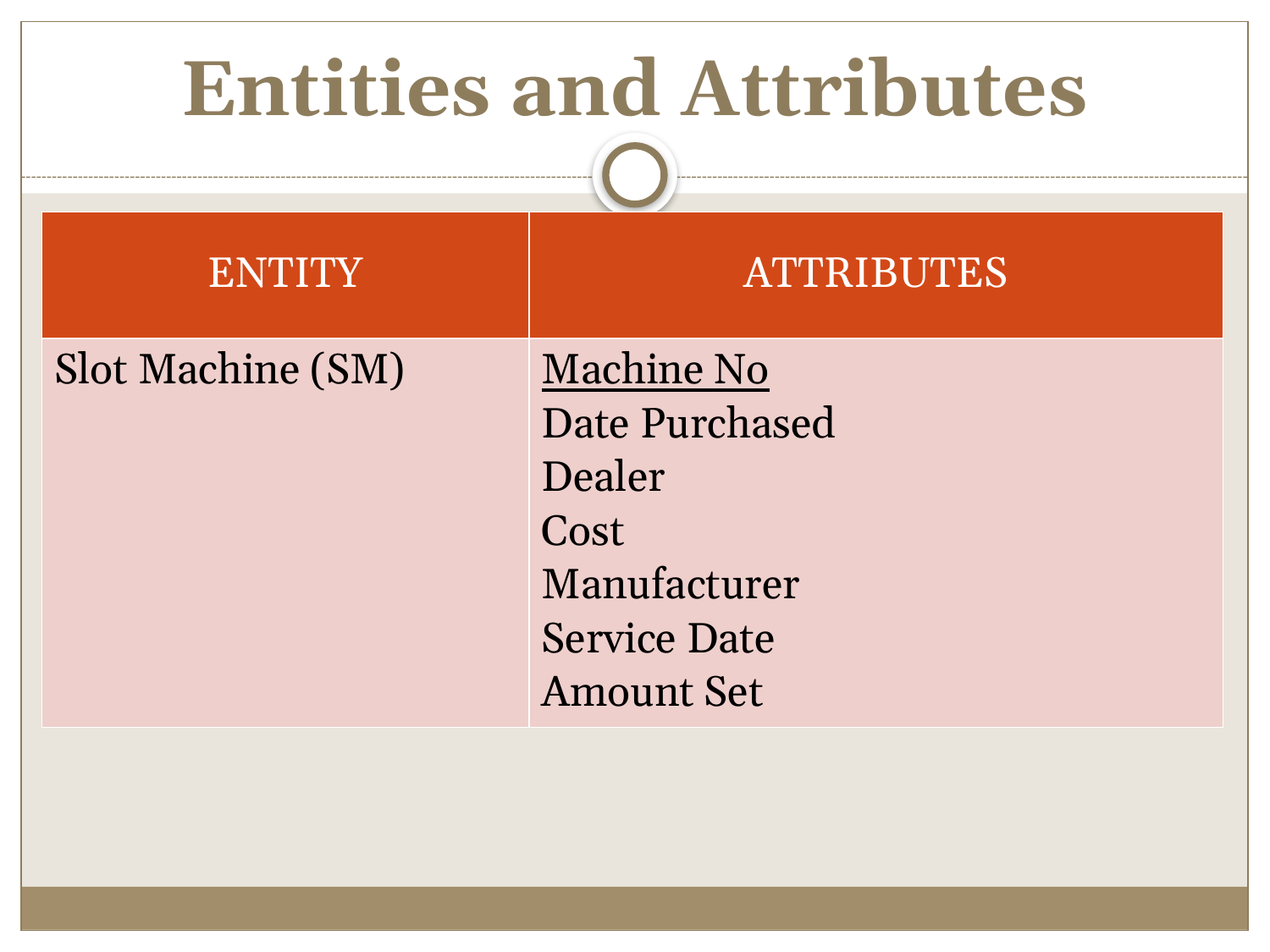

# Entities and Attributes
| ENTITY | ATTRIBUTES |
| --- | --- |
| Slot Machine (SM) | Machine No Date Purchased Dealer Cost Manufacturer Service Date Amount Set |